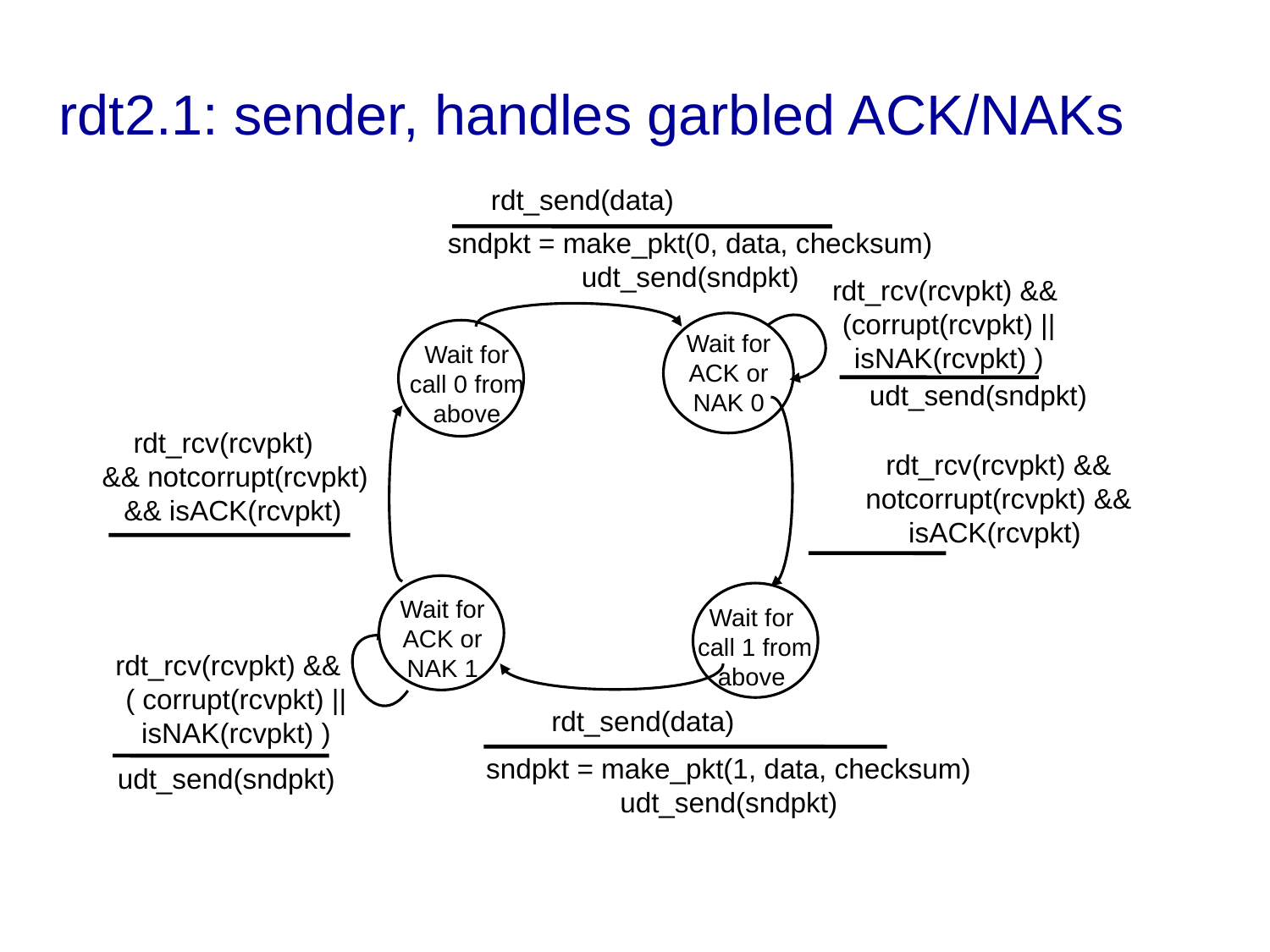

# rdt2.1: sender, handles garbled ACK/NAKs
rdt_send(data)
sndpkt = make_pkt(0, data, checksum)
udt_send(sndpkt)

rdt_rcv(rcvpkt) &&  (corrupt(rcvpkt) || isNAK(rcvpkt) )

Wait for ACK or NAK 0
Wait for call 0 from above
udt_send(sndpkt)

rdt_rcv(rcvpkt)
&& notcorrupt(rcvpkt)
&& isACK(rcvpkt)

Wait for ACK or NAK 1

rdt_rcv(rcvpkt) &&
( corrupt(rcvpkt) ||
isNAK(rcvpkt) )

rdt_send(data)
sndpkt = make_pkt(1, data, checksum)
udt_send(sndpkt)

udt_send(sndpkt)

rdt_rcv(rcvpkt) && notcorrupt(rcvpkt) && isACK(rcvpkt)

Wait for
 call 1 from above